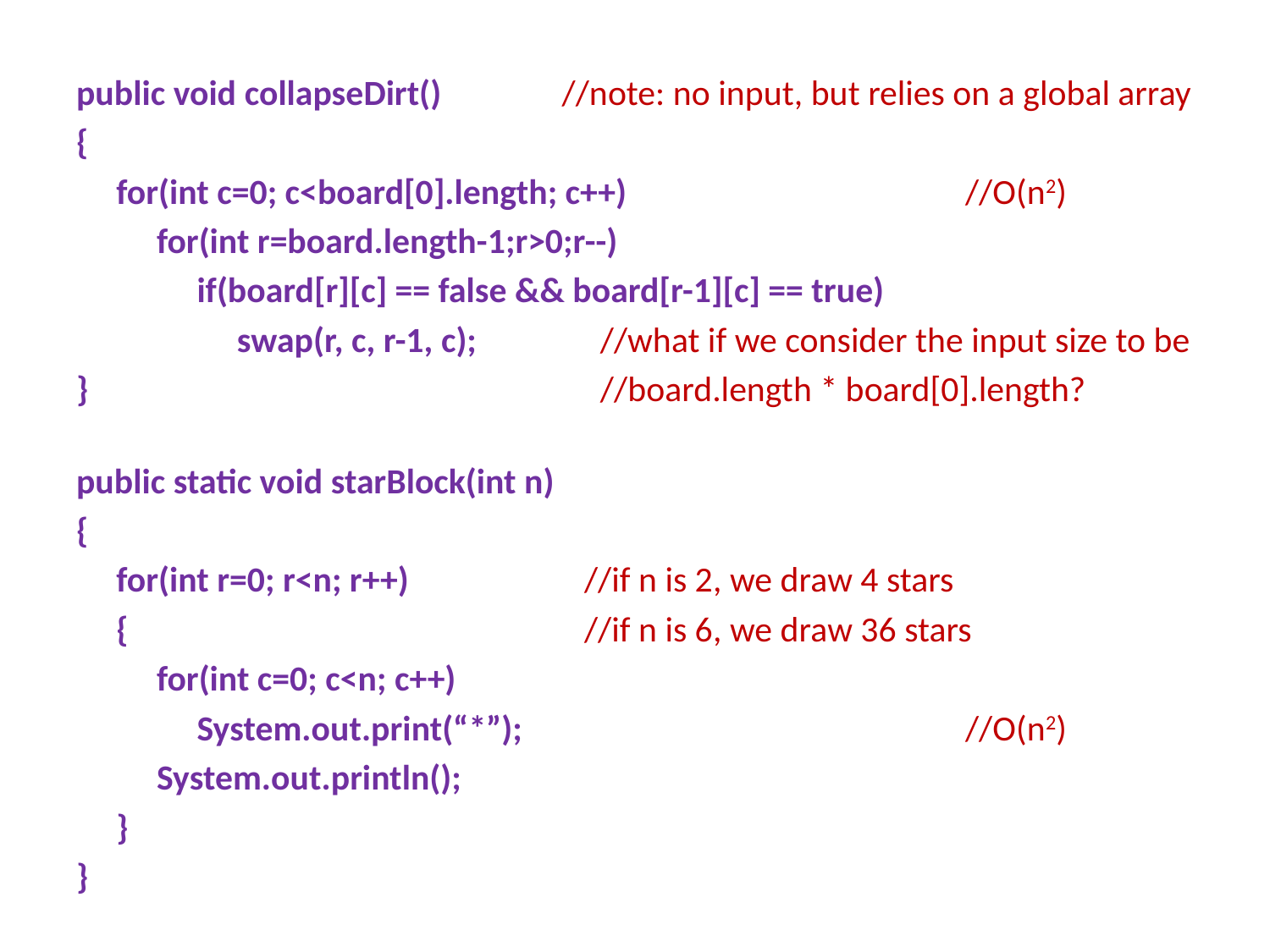

#
public void collapseDirt()	             //note: no input, but relies on a global array
{
     for(int c=0; c<board[0].length; c++)			//O(n2)
          for(int r=board.length-1;r>0;r--)
               if(board[r][c] == false && board[r-1][c] == true)
                    swap(r, c, r-1, c);	  //what if we consider the input size to be
}				  //board.length * board[0].length?
public static void starBlock(int n)
{
     for(int r=0; r<n; r++)		//if n is 2, we draw 4 stars
     {				//if n is 6, we draw 36 stars
          for(int c=0; c<n; c++)
               System.out.print(“*”);				//O(n2)
          System.out.println();
     }
}